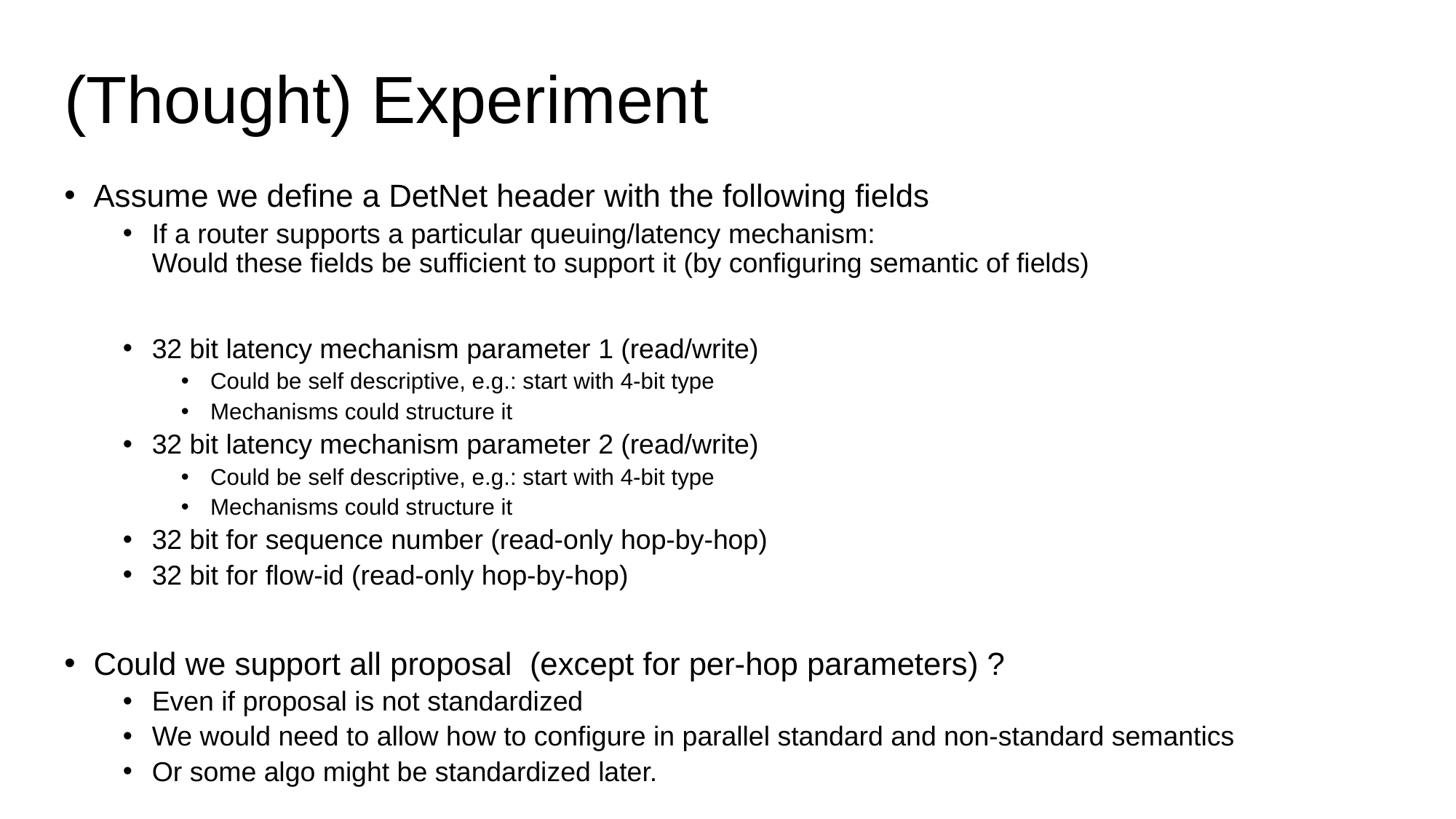

# (Thought) Experiment
Assume we define a DetNet header with the following fields
If a router supports a particular queuing/latency mechanism:
Would these fields be sufficient to support it (by configuring semantic of fields)

32 bit latency mechanism parameter 1 (read/write)
Could be self descriptive, e.g.: start with 4-bit type
Mechanisms could structure it
32 bit latency mechanism parameter 2 (read/write)
Could be self descriptive, e.g.: start with 4-bit type
Mechanisms could structure it
32 bit for sequence number (read-only hop-by-hop)
32 bit for flow-id (read-only hop-by-hop)

Could we support all proposal  (except for per-hop parameters) ?
Even if proposal is not standardized
We would need to allow how to configure in parallel standard and non-standard semantics
Or some algo might be standardized later.